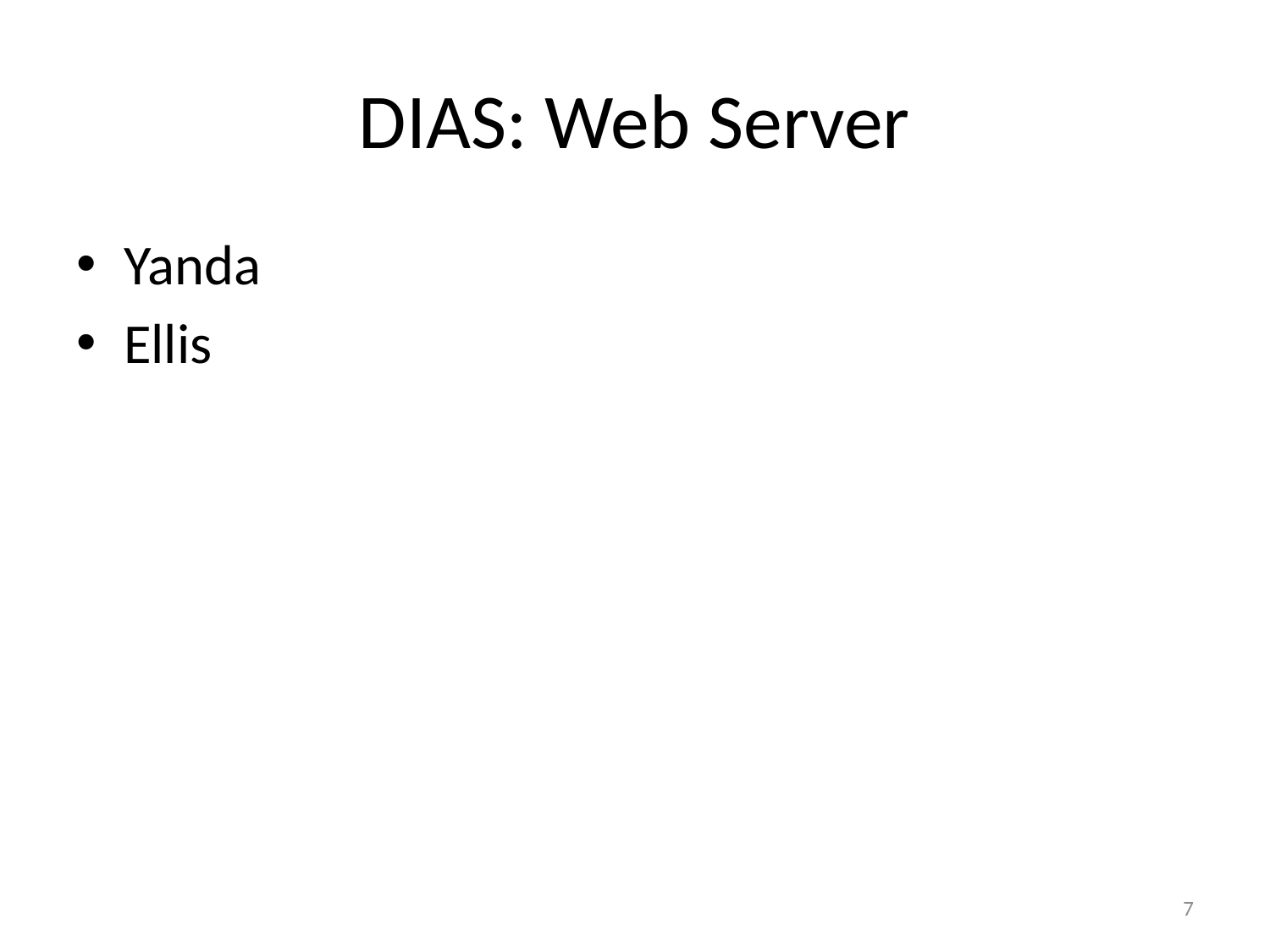

# DIAS: Web Server
Yanda
Ellis
7